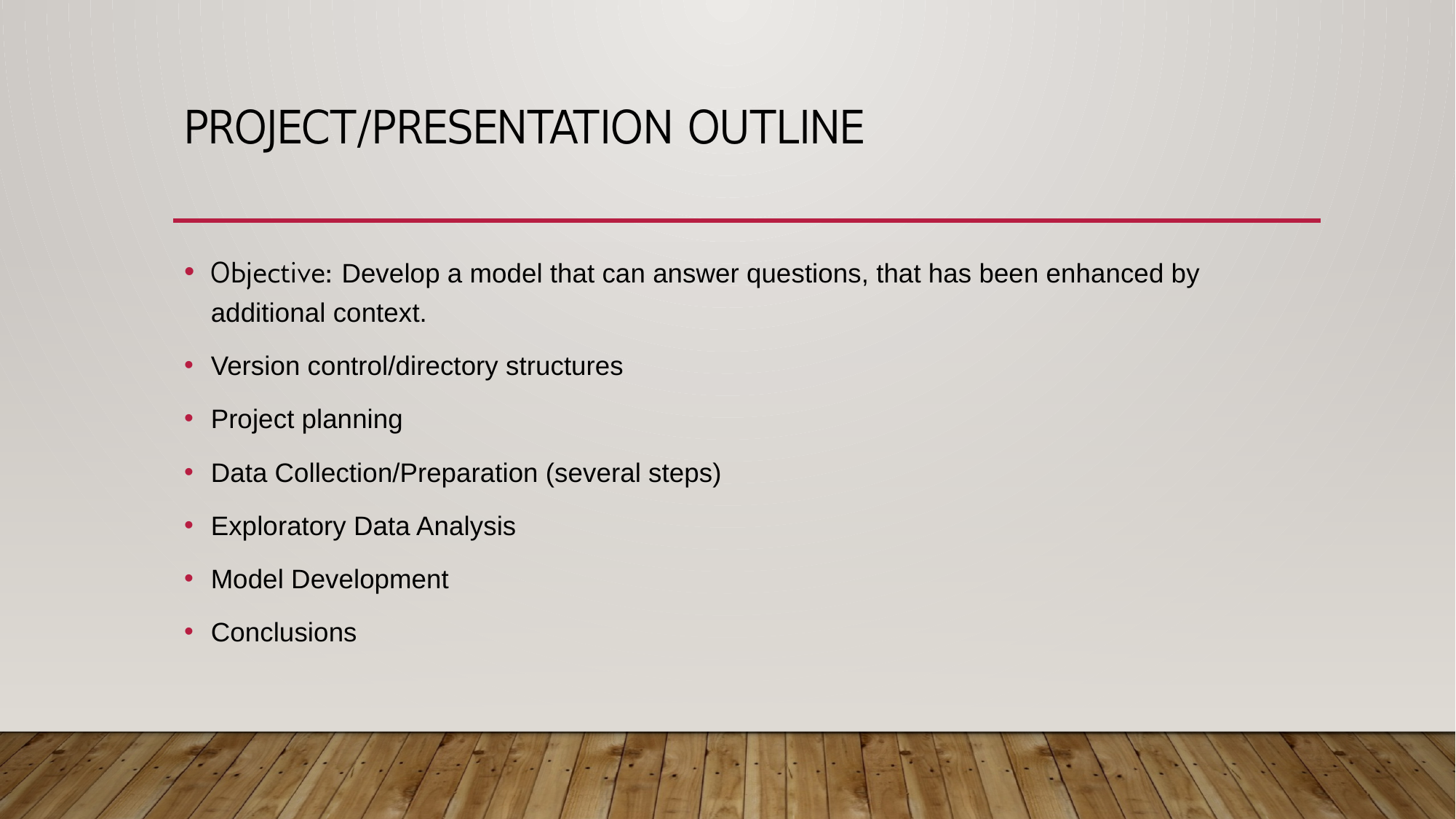

# Project/Presentation outline
Objective: Develop a model that can answer questions, that has been enhanced by additional context.
Version control/directory structures
Project planning
Data Collection/Preparation (several steps)
Exploratory Data Analysis
Model Development
Conclusions